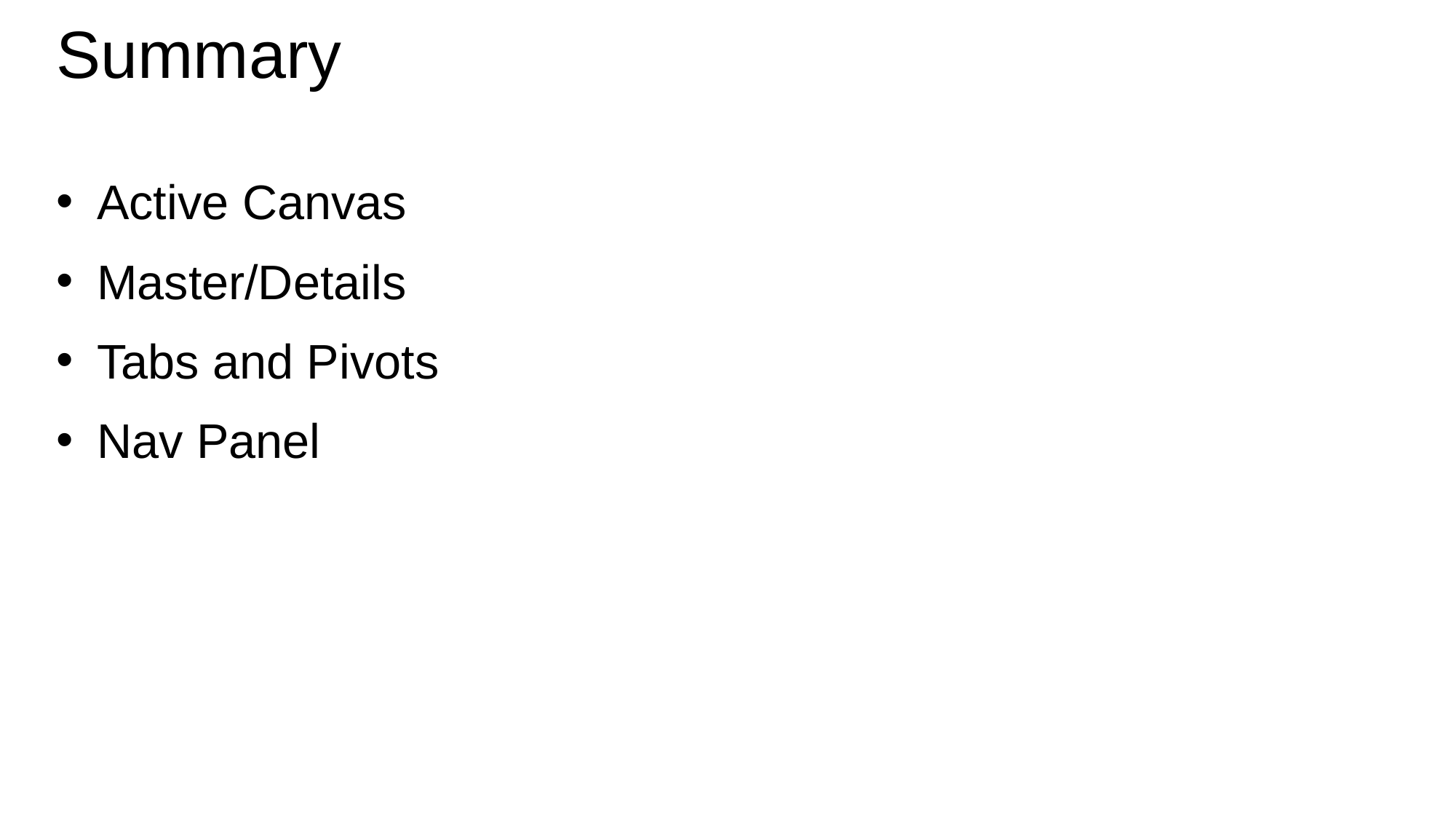

# Summary
Active Canvas
Master/Details
Tabs and Pivots
Nav Panel